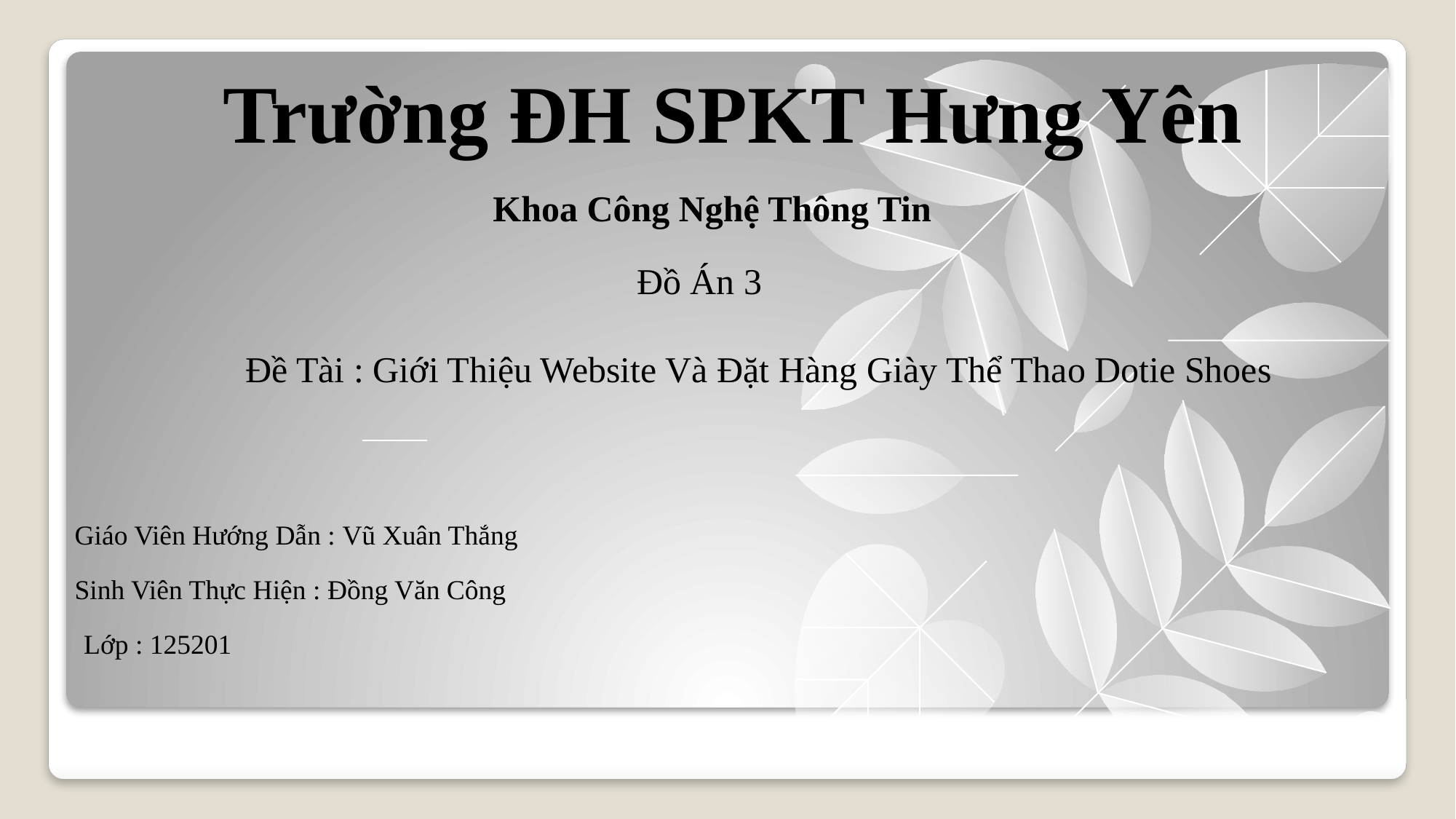

# Trường ĐH SPKT Hưng Yên
            Khoa Công Nghệ Thông Tin
                                                       Đồ Án 3

            Đề Tài : Giới Thiệu Website Và Đặt Hàng Giày Thể Thao Dotie Shoes
Giáo Viên Hướng Dẫn : Vũ Xuân Thắng
Sinh Viên Thực Hiện : Đồng Văn Công
Lớp : 125201